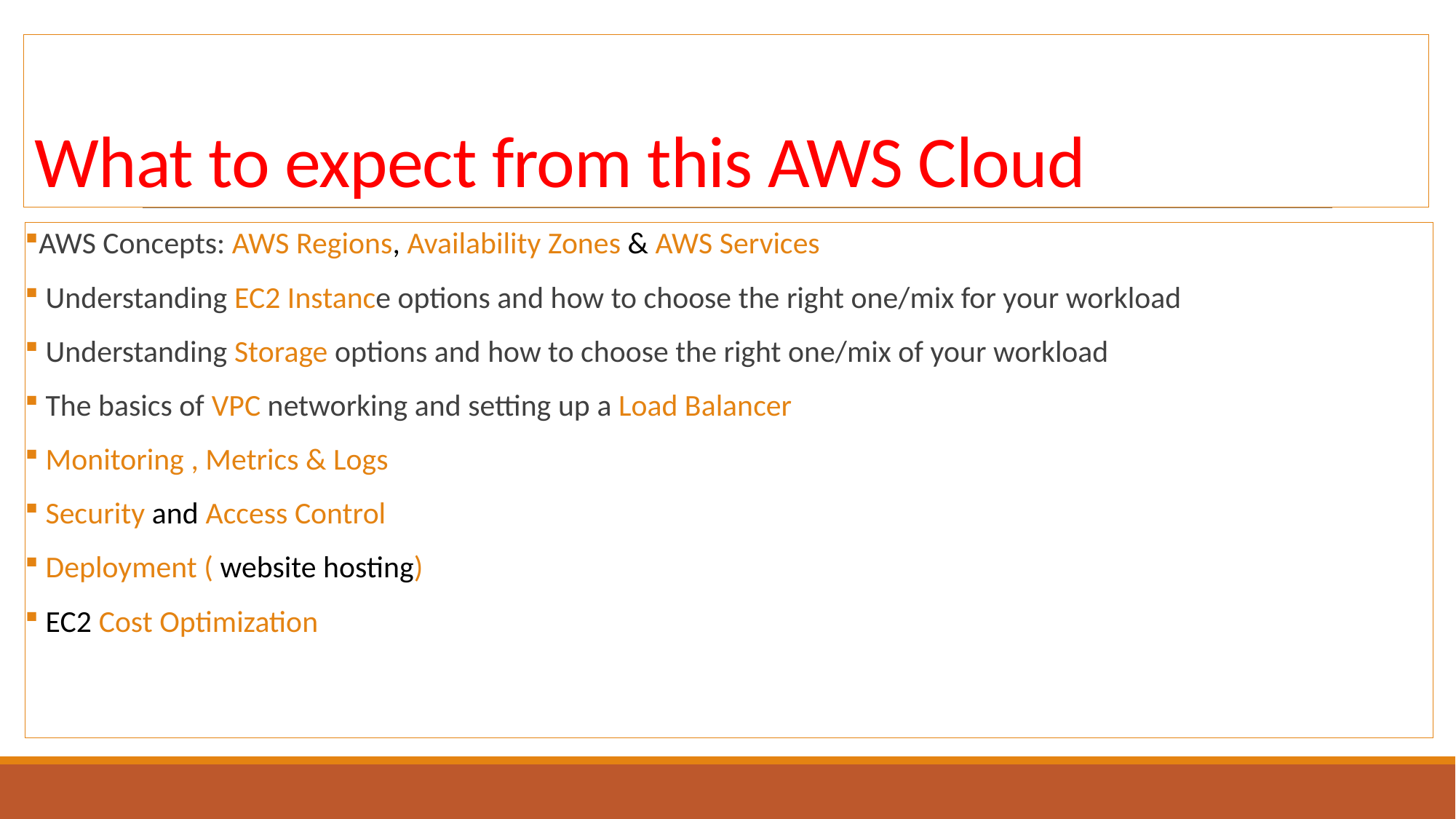

# What to expect from this AWS Cloud
AWS Concepts: AWS Regions, Availability Zones & AWS Services
 Understanding EC2 Instance options and how to choose the right one/mix for your workload
 Understanding Storage options and how to choose the right one/mix of your workload
 The basics of VPC networking and setting up a Load Balancer
 Monitoring , Metrics & Logs
 Security and Access Control
 Deployment ( website hosting)
 EC2 Cost Optimization